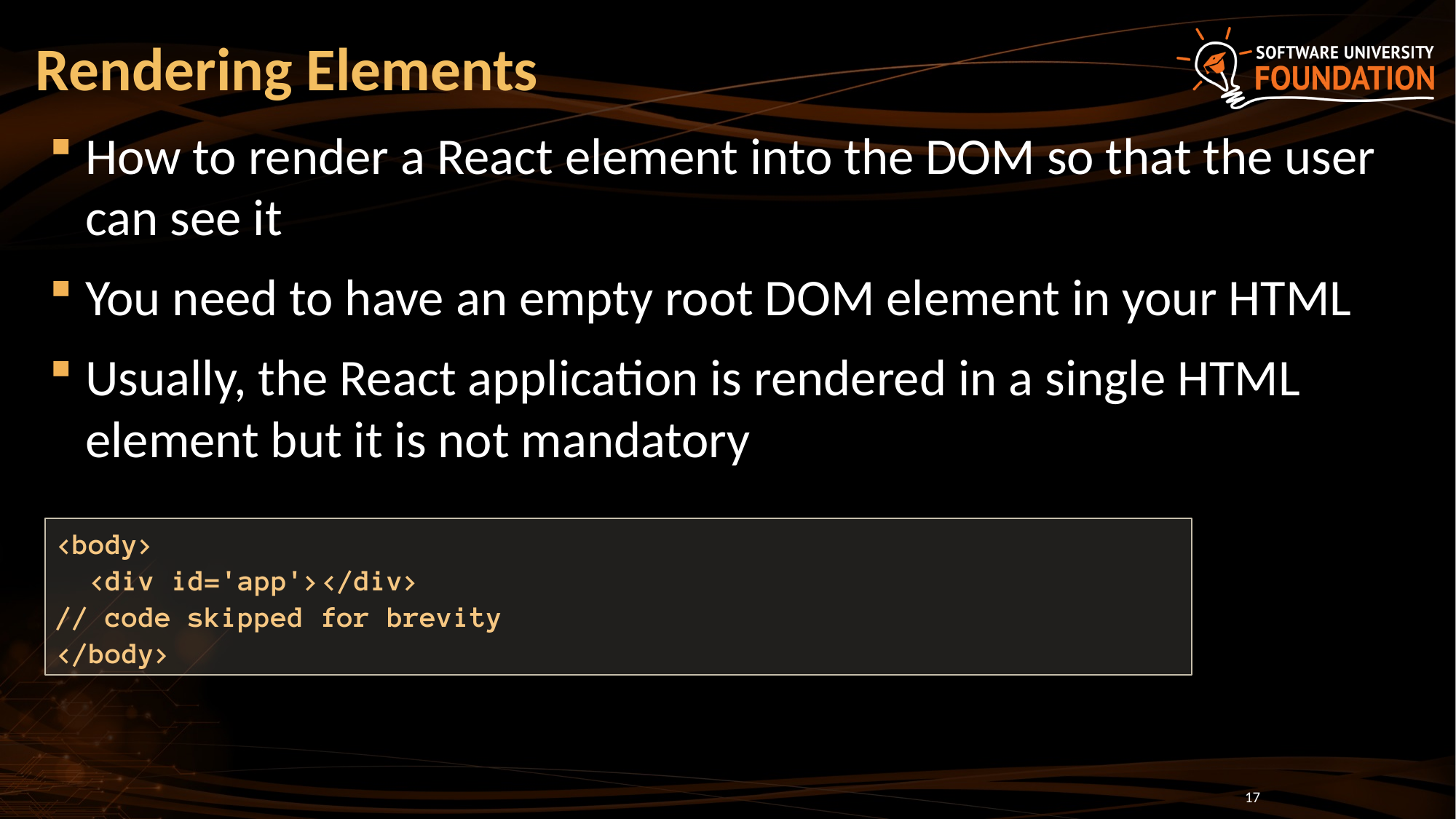

# Rendering Elements
How to render a React element into the DOM so that the user can see it
You need to have an empty root DOM element in your HTML
Usually, the React application is rendered in a single HTML element but it is not mandatory
<body>
  <div id='app'></div>
// code skipped for brevity
</body>
17